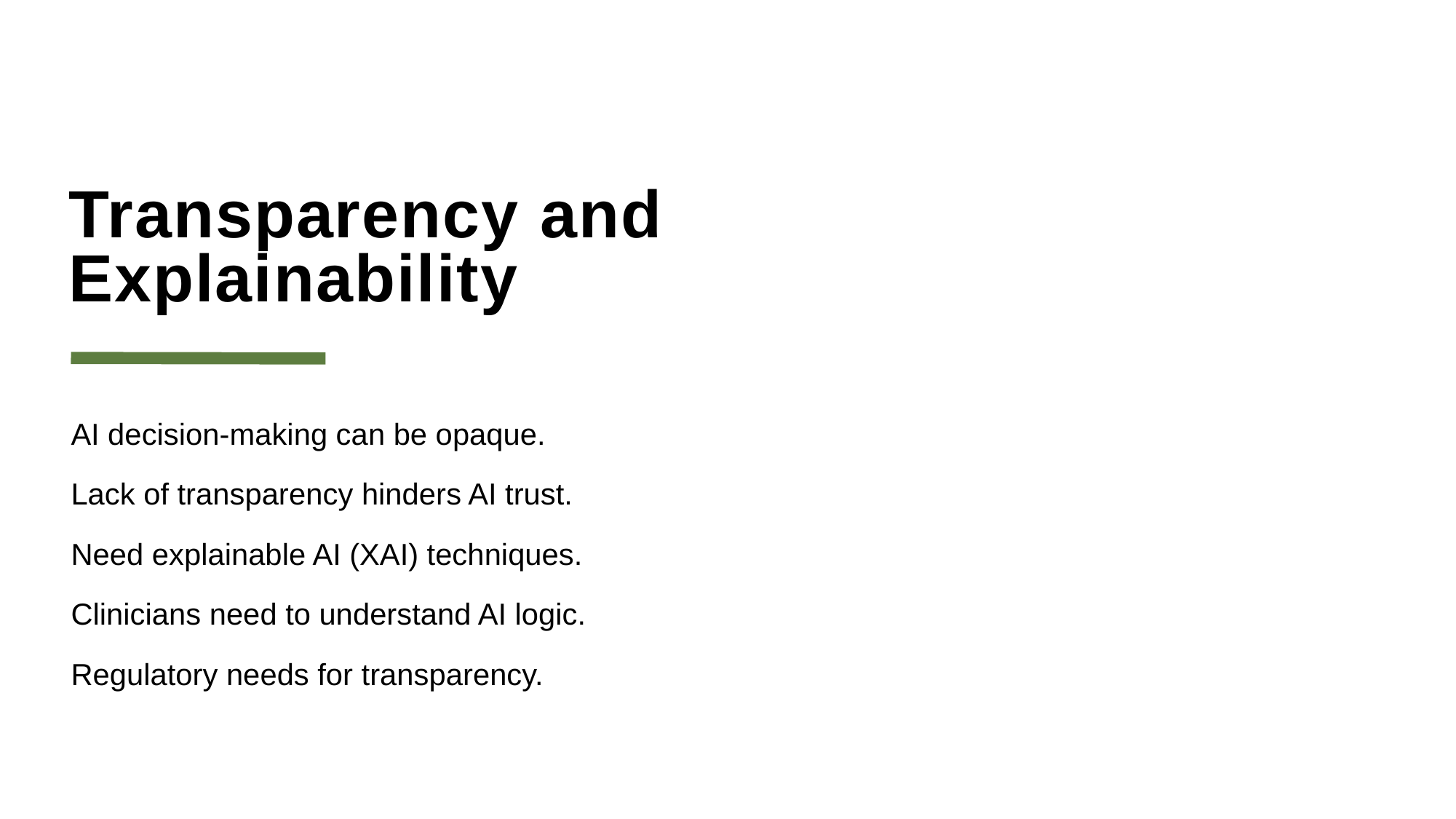

# Transparency and Explainability
AI decision-making can be opaque.
Lack of transparency hinders AI trust.
Need explainable AI (XAI) techniques.
Clinicians need to understand AI logic.
Regulatory needs for transparency.